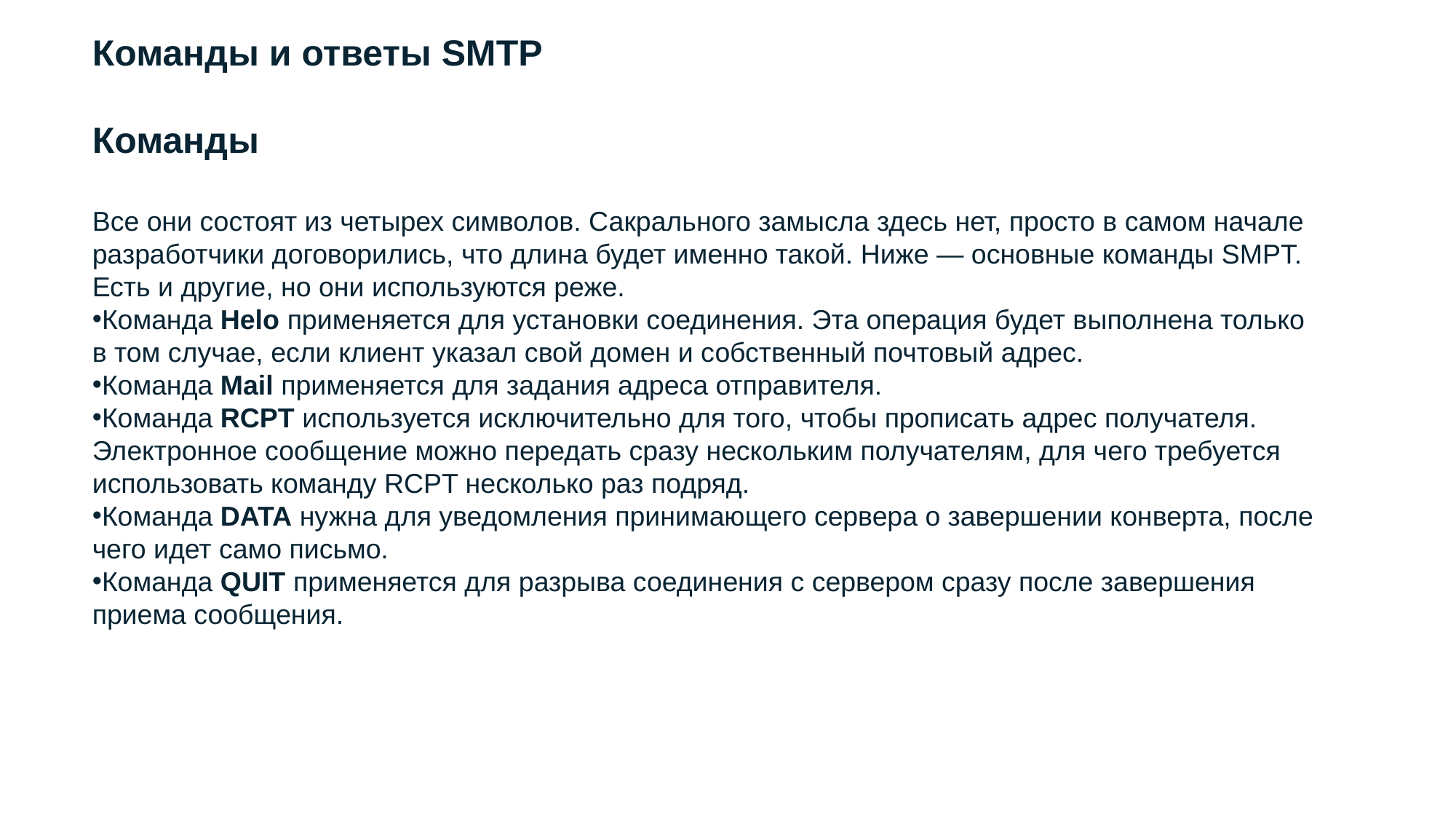

Команды и ответы SMTP

Команды

Все они состоят из четырех символов. Сакрального замысла здесь нет, просто в самом начале разработчики договорились, что длина будет именно такой. Ниже — основные команды SMPT. Есть и другие, но они используются реже.
Команда Helo применяется для установки соединения. Эта операция будет выполнена только в том случае, если клиент указал свой домен и собственный почтовый адрес.
Команда Mail применяется для задания адреса отправителя.
Команда RCPT используется исключительно для того, чтобы прописать адрес получателя. Электронное сообщение можно передать сразу нескольким получателям, для чего требуется использовать команду RCPT несколько раз подряд.
Команда DATA нужна для уведомления принимающего сервера о завершении конверта, после чего идет само письмо.
Команда QUIT применяется для разрыва соединения с сервером сразу после завершения приема сообщения.